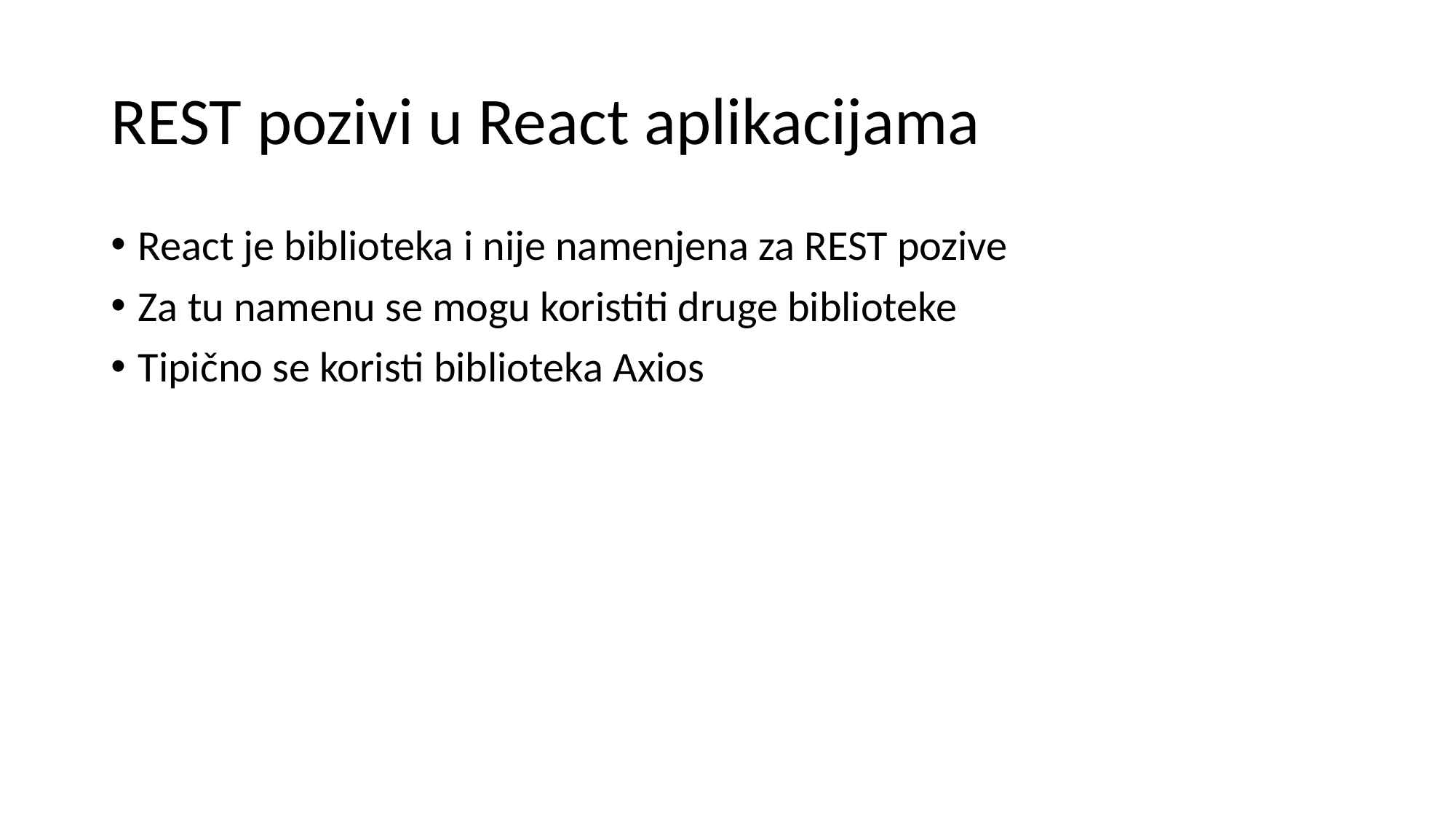

# REST pozivi u React aplikacijama
React je biblioteka i nije namenjena za REST pozive
Za tu namenu se mogu koristiti druge biblioteke
Tipično se koristi biblioteka Axios